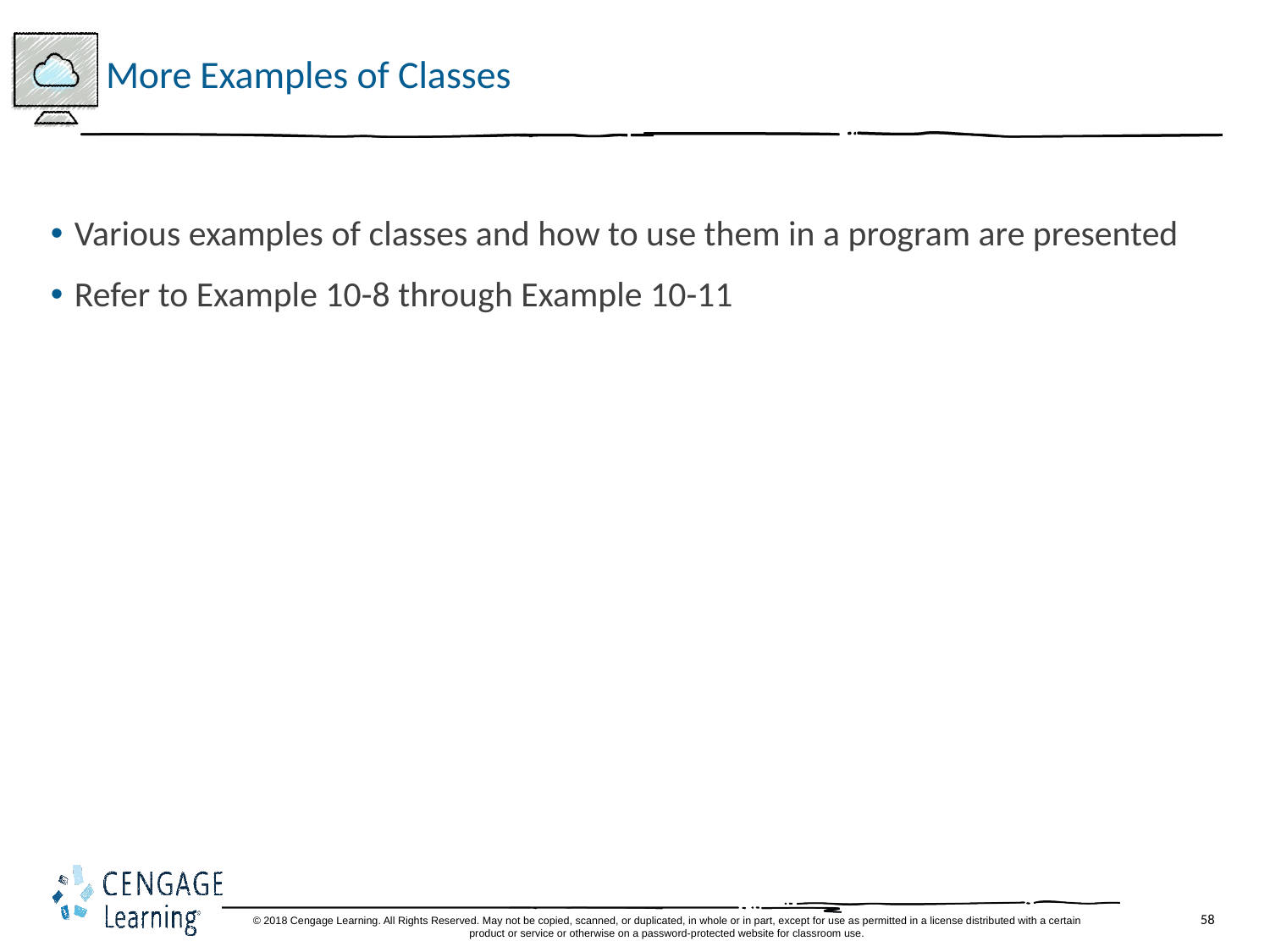

# More Examples of Classes
Various examples of classes and how to use them in a program are presented
Refer to Example 10-8 through Example 10-11